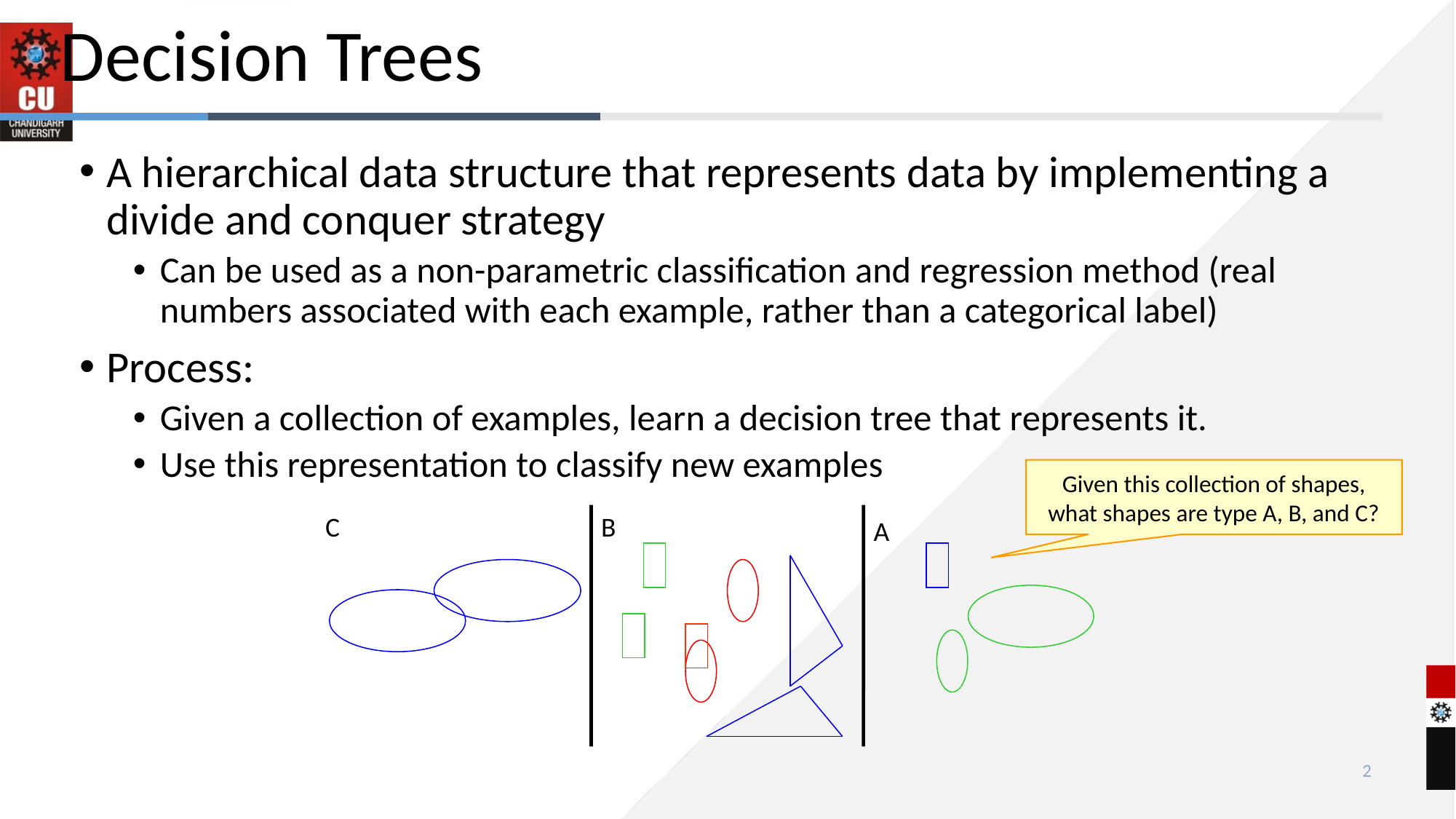

# Decision Trees
A hierarchical data structure that represents data by implementing a divide and conquer strategy
Can be used as a non-parametric classification and regression method (real numbers associated with each example, rather than a categorical label)
Process:
Given a collection of examples, learn a decision tree that represents it.
Use this representation to classify new examples

Given this collection of shapes, what shapes are type A, B, and C?

C
B

     A

2